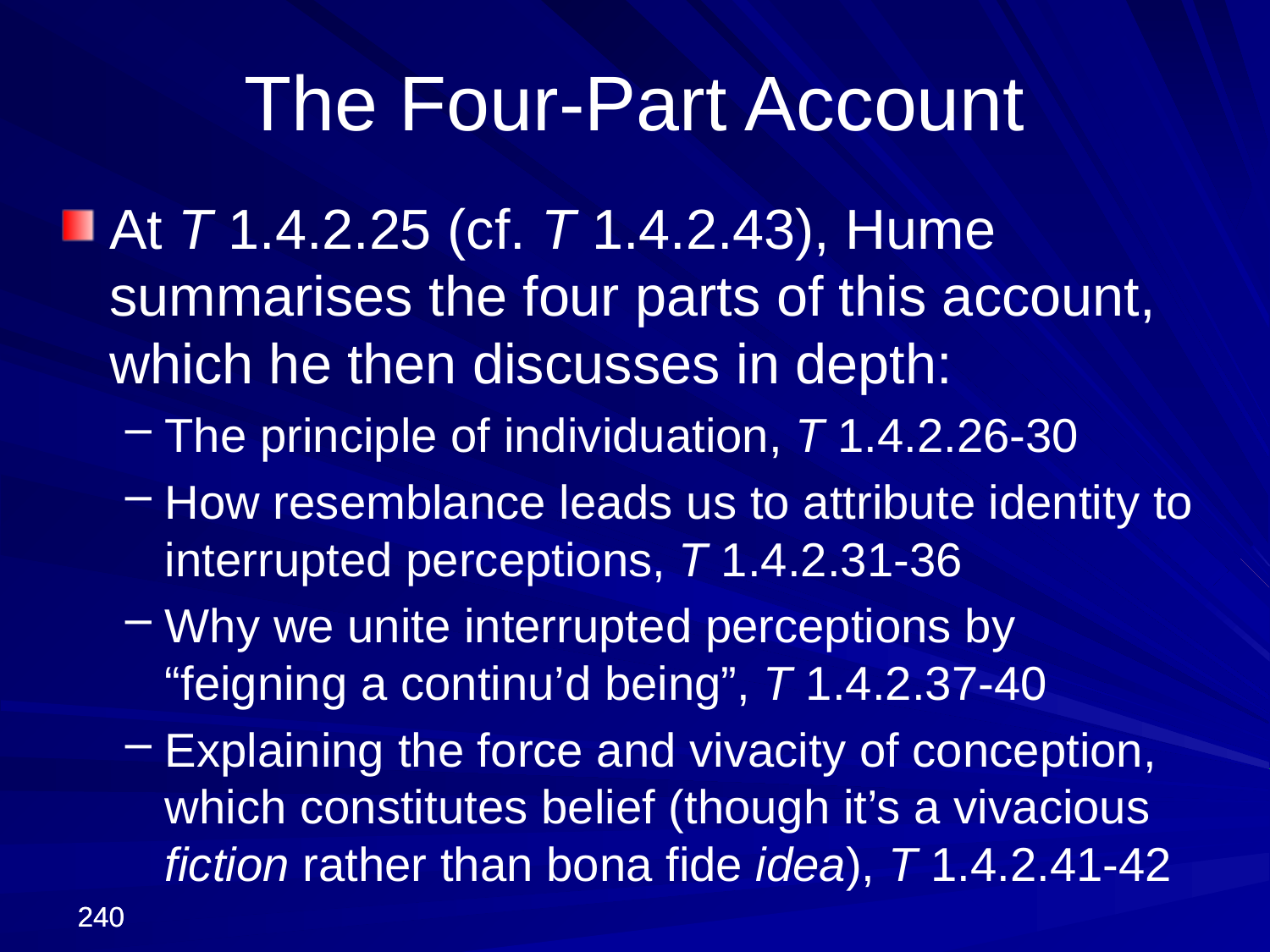

The Four-Part Account
At T 1.4.2.25 (cf. T 1.4.2.43), Hume summarises the four parts of this account, which he then discusses in depth:
The principle of individuation, T 1.4.2.26-30
How resemblance leads us to attribute identity to interrupted perceptions, T 1.4.2.31-36
Why we unite interrupted perceptions by “feigning a continu’d being”, T 1.4.2.37-40
Explaining the force and vivacity of conception, which constitutes belief (though it’s a vivacious fiction rather than bona fide idea), T 1.4.2.41-42
240
240